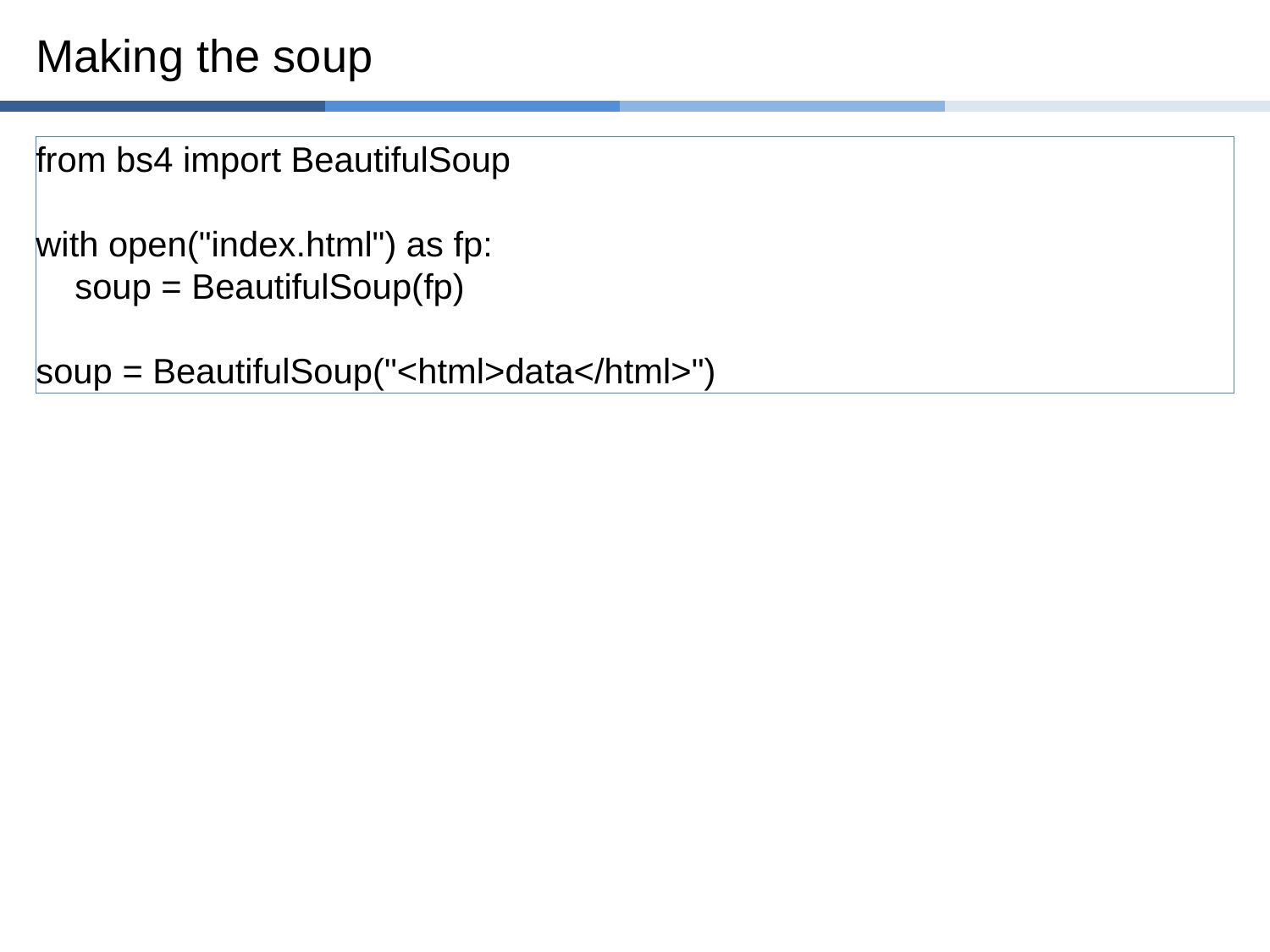

# Making the soup
from bs4 import BeautifulSoup

with open("index.html") as fp:
    soup = BeautifulSoup(fp)

soup = BeautifulSoup("<html>data</html>")